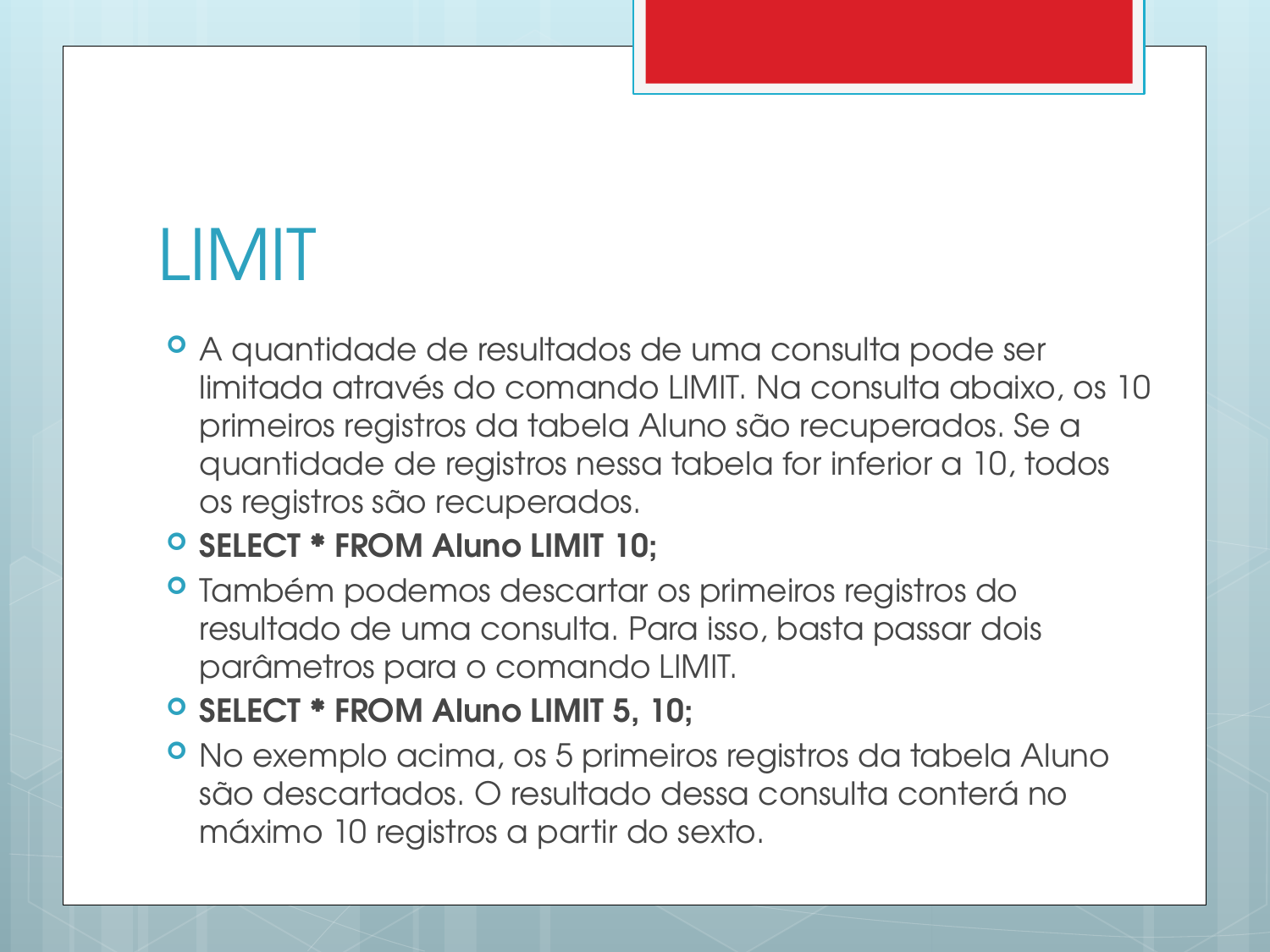

# LIMIT
A quantidade de resultados de uma consulta pode ser limitada através do comando LIMIT. Na consulta abaixo, os 10 primeiros registros da tabela Aluno são recuperados. Se a quantidade de registros nessa tabela for inferior a 10, todos os registros são recuperados.
SELECT * FROM Aluno LIMIT 10;
Também podemos descartar os primeiros registros do resultado de uma consulta. Para isso, basta passar dois parâmetros para o comando LIMIT.
SELECT * FROM Aluno LIMIT 5, 10;
No exemplo acima, os 5 primeiros registros da tabela Aluno são descartados. O resultado dessa consulta conterá no máximo 10 registros a partir do sexto.